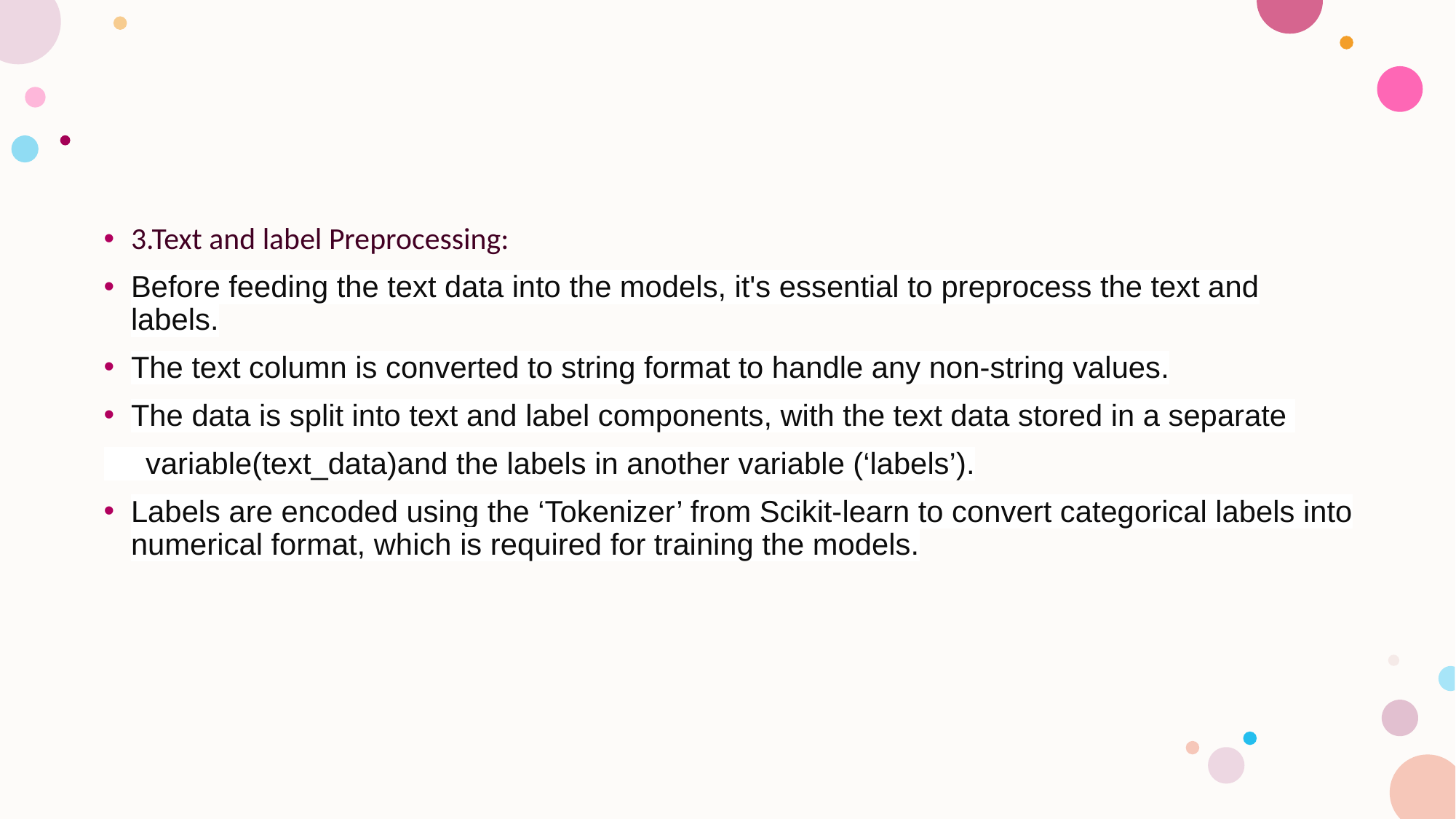

#
3.Text and label Preprocessing:
Before feeding the text data into the models, it's essential to preprocess the text and labels.
The text column is converted to string format to handle any non-string values.
The data is split into text and label components, with the text data stored in a separate
     variable(text_data)and the labels in another variable (‘labels’).
Labels are encoded using the ‘Tokenizer’ from Scikit-learn to convert categorical labels into numerical format, which is required for training the models.